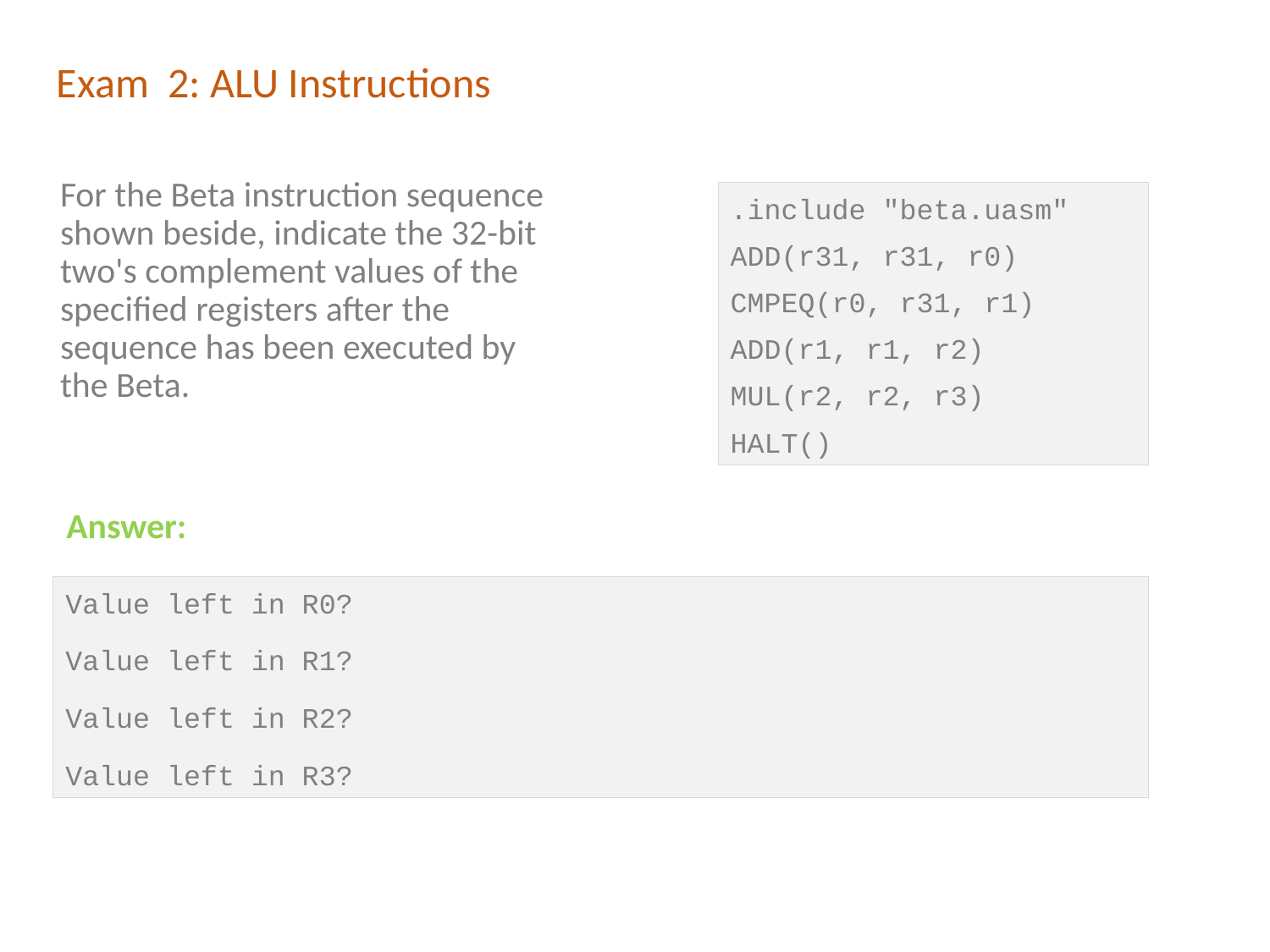

# Exam  2: ALU Instructions
For the Beta instruction sequence shown beside, indicate the 32-bit two's complement values of the specified registers after the sequence has been executed by the Beta.
.include "beta.uasm"
ADD(r31, r31, r0)
CMPEQ(r0, r31, r1)
ADD(r1, r1, r2)
MUL(r2, r2, r3)
HALT()
Answer:
Value left in R0?
Value left in R1?
Value left in R2?
Value left in R3?